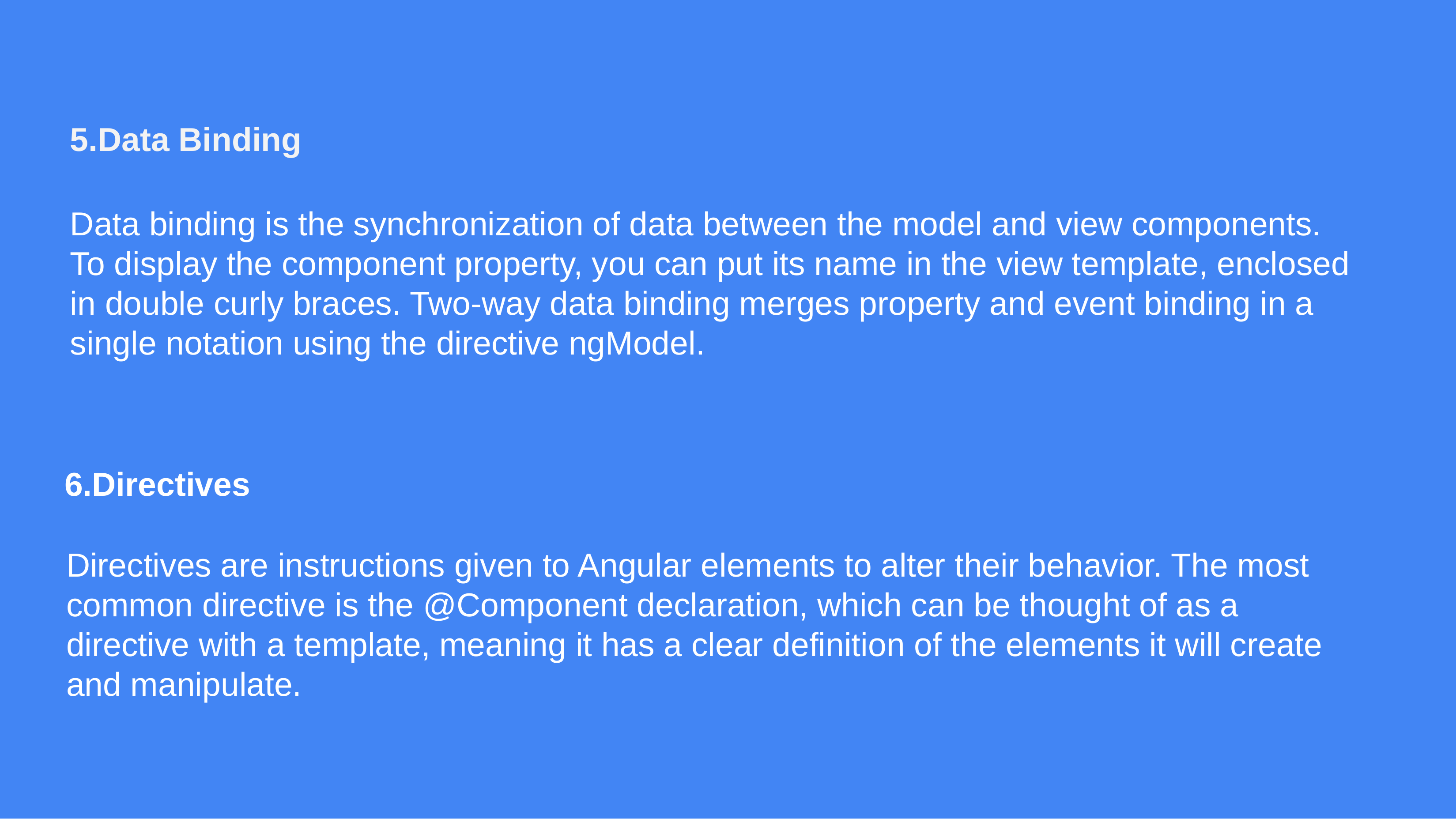

5.Data Binding
Data binding is the synchronization of data between the model and view components. To display the component property, you can put its name in the view template, enclosed in double curly braces. Two-way data binding merges property and event binding in a single notation using the directive ngModel.
6.Directives
Directives are instructions given to Angular elements to alter their behavior. The most common directive is the @Component declaration, which can be thought of as a directive with a template, meaning it has a clear definition of the elements it will create and manipulate.